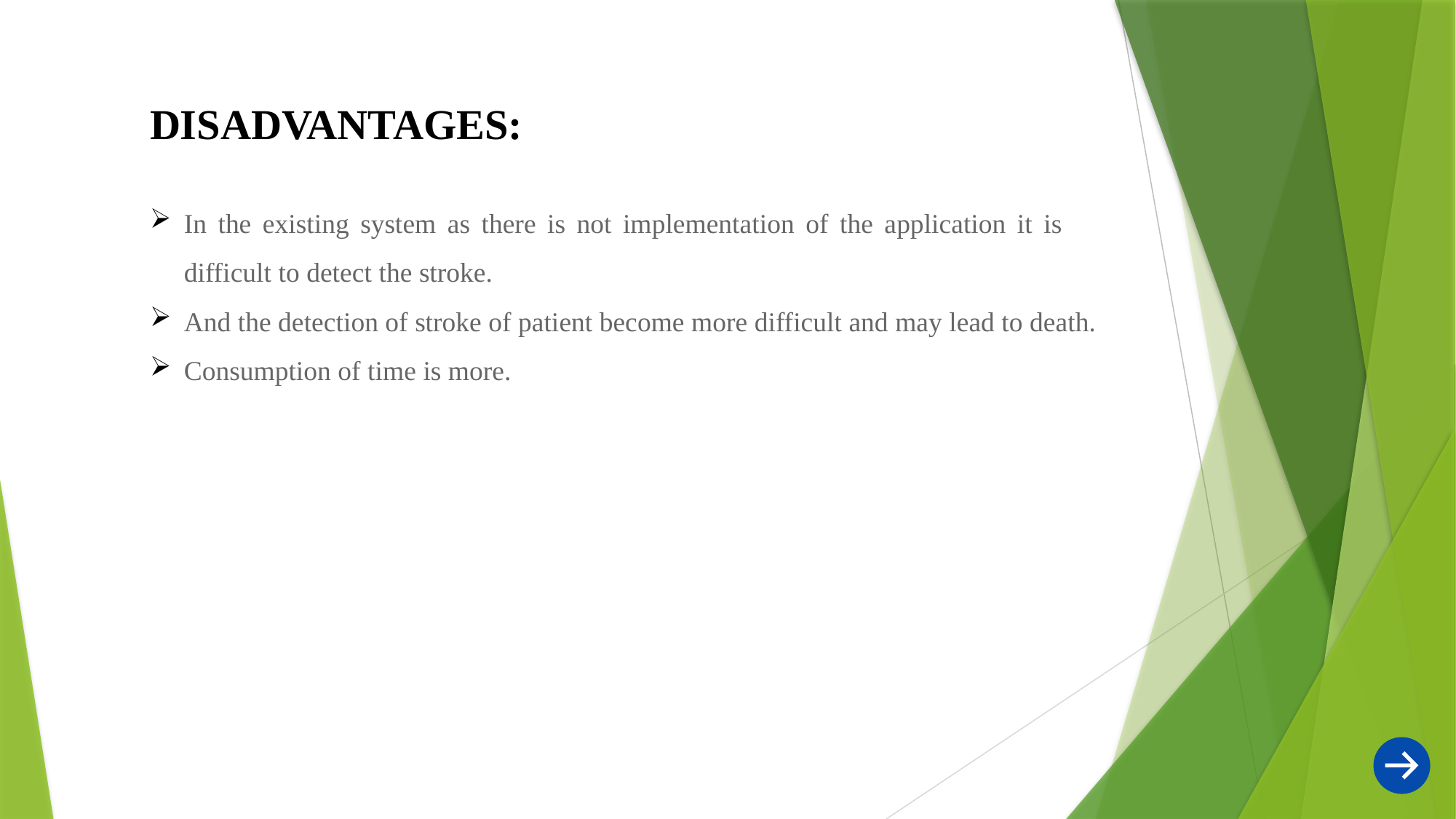

DISADVANTAGES:
In the existing system as there is not implementation of the application it is more difficult to detect the stroke.
And the detection of stroke of patient become more difficult and may lead to death.
Consumption of time is more.